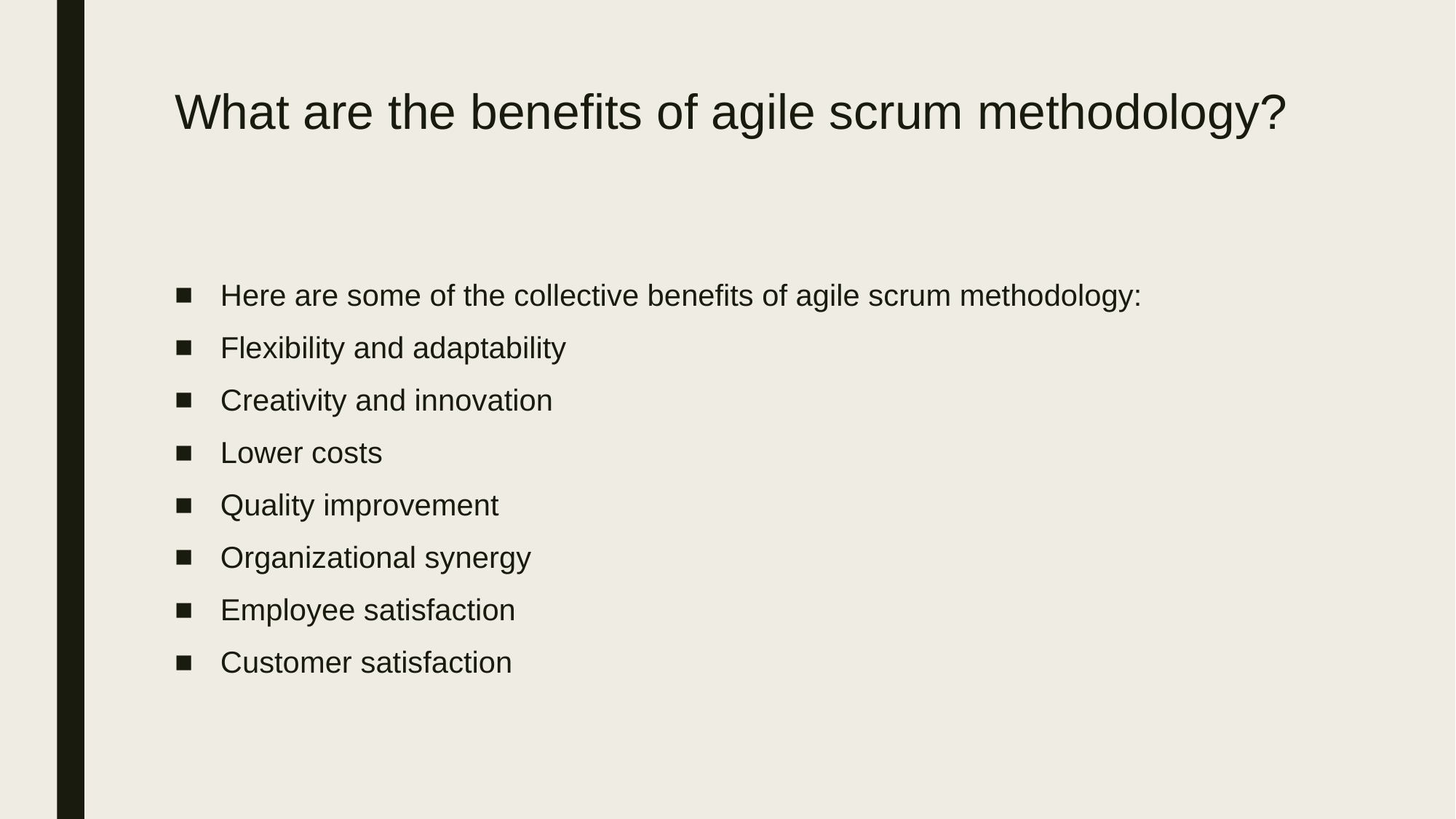

# What are the benefits of agile scrum methodology?
Here are some of the collective benefits of agile scrum methodology:
Flexibility and adaptability
Creativity and innovation
Lower costs
Quality improvement
Organizational synergy
Employee satisfaction
Customer satisfaction